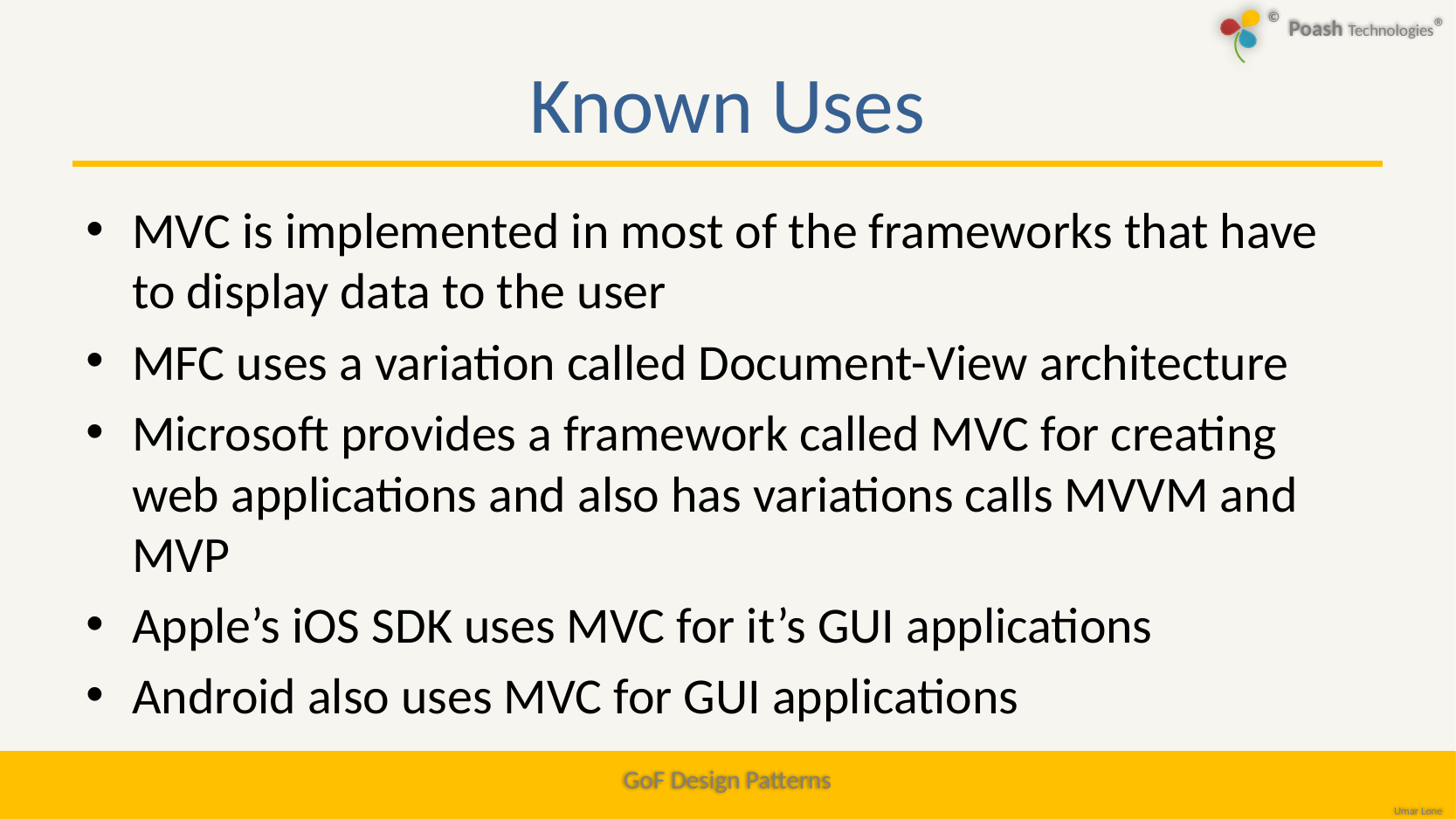

# Known Uses
MVC is implemented in most of the frameworks that have to display data to the user
MFC uses a variation called Document-View architecture
Microsoft provides a framework called MVC for creating web applications and also has variations calls MVVM and MVP
Apple’s iOS SDK uses MVC for it’s GUI applications
Android also uses MVC for GUI applications